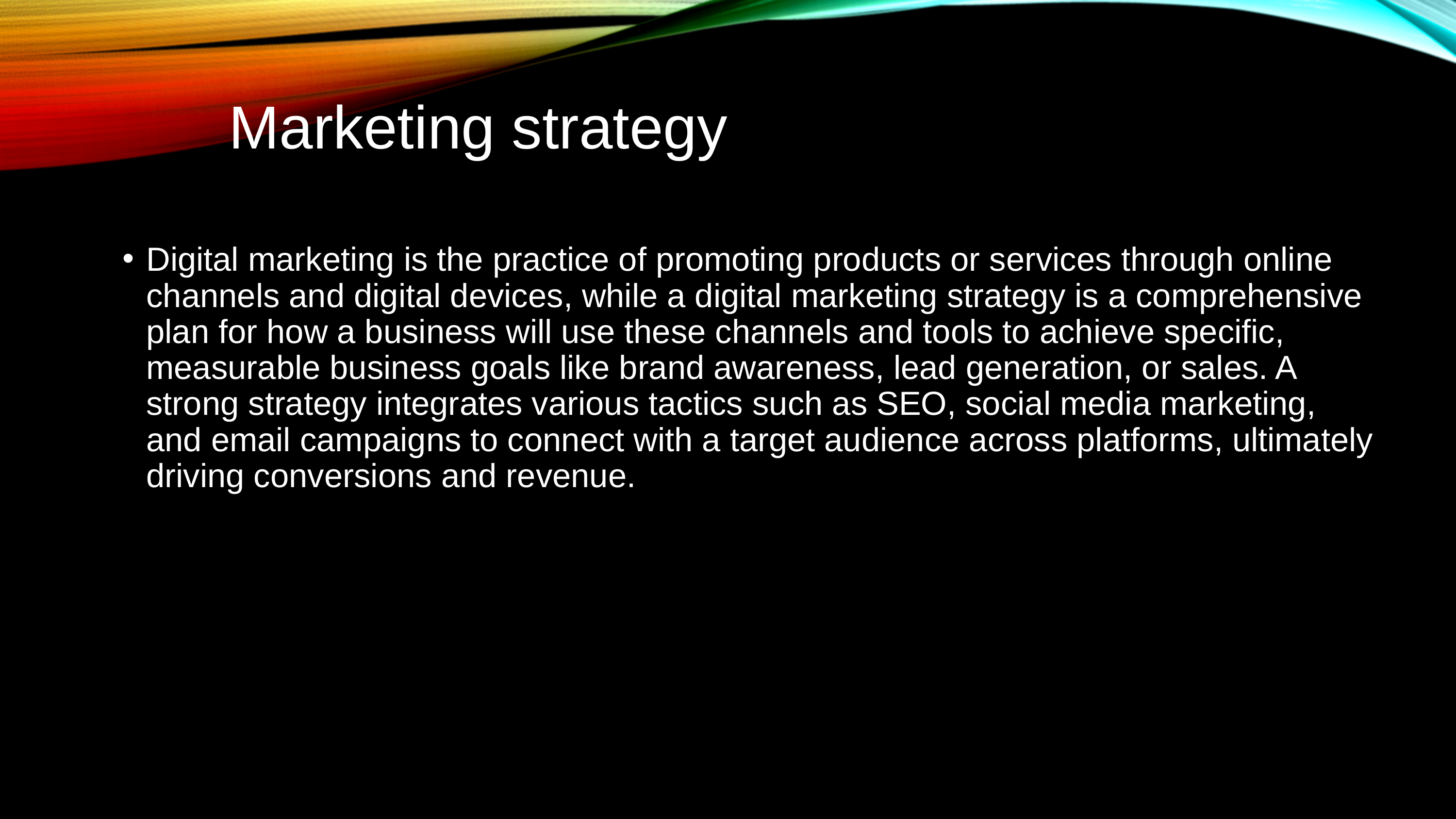

Marketing strategy
Digital marketing is the practice of promoting products or services through online channels and digital devices, while a digital marketing strategy is a comprehensive plan for how a business will use these channels and tools to achieve specific, measurable business goals like brand awareness, lead generation, or sales. A strong strategy integrates various tactics such as SEO, social media marketing, and email campaigns to connect with a target audience across platforms, ultimately driving conversions and revenue.